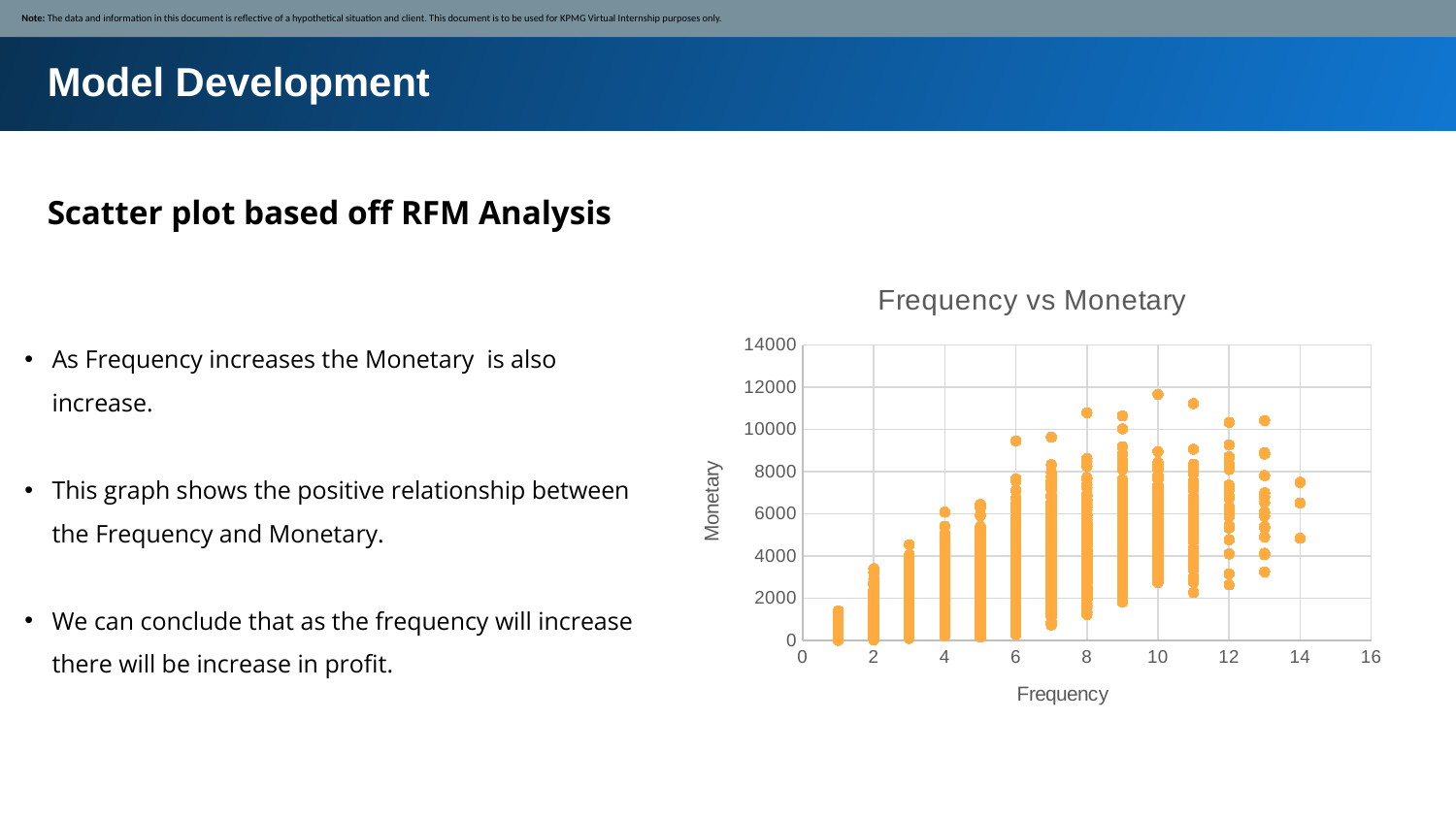

Note: The data and information in this document is reflective of a hypothetical situation and client. This document is to be used for KPMG Virtual Internship purposes only.
Model Development
Scatter plot based off RFM Analysis

### Chart: Frequency vs Monetary

| Category | Monetary |
|---|---|
As Frequency increases the Monetary  is also increase.

This graph shows the positive relationship between the Frequency and Monetary.

We can conclude that as the frequency will increase there will be increase in profit.